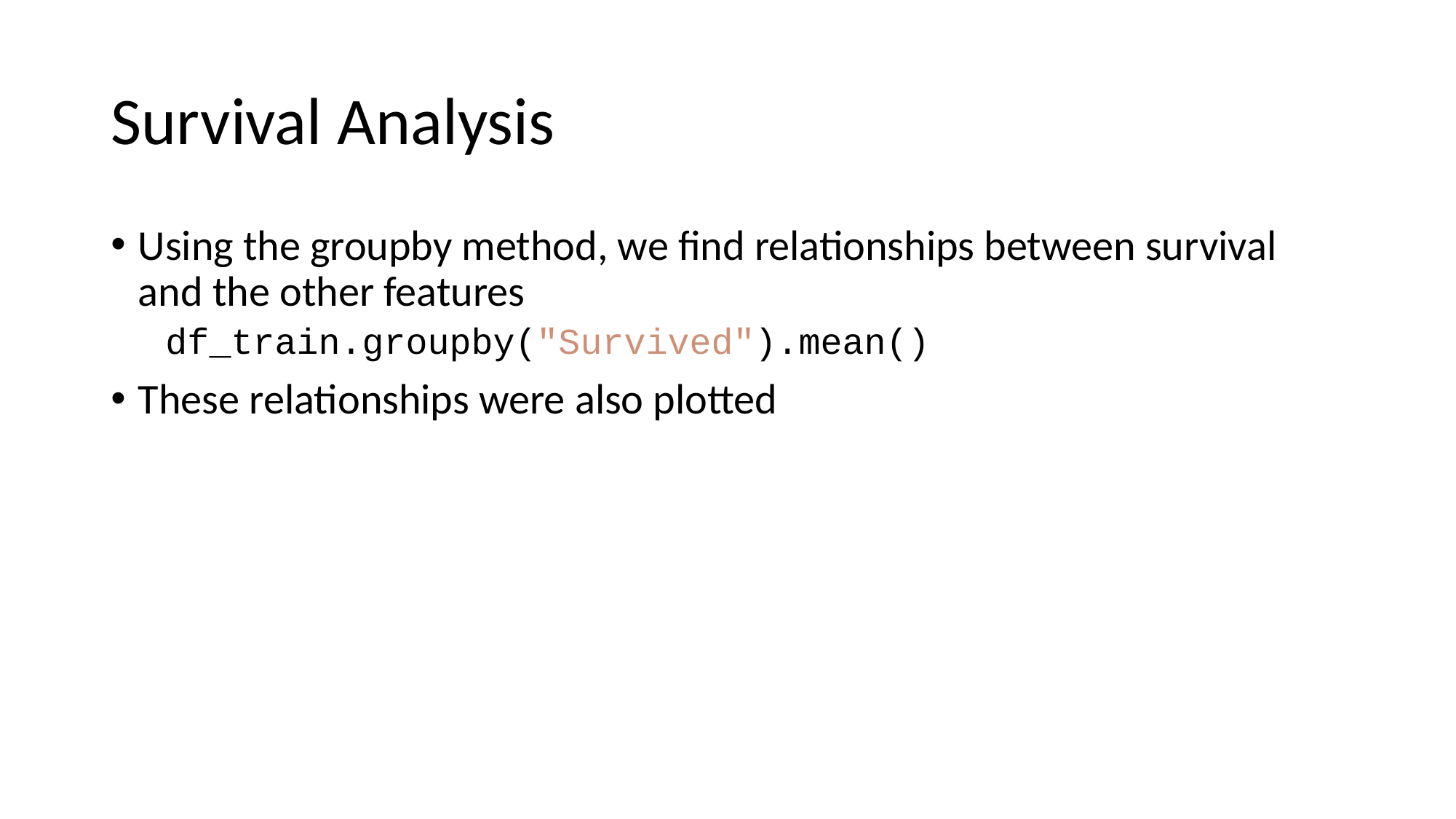

# Survival Analysis
Using the groupby method, we find relationships between survival and the other features
df_train.groupby("Survived").mean()
These relationships were also plotted